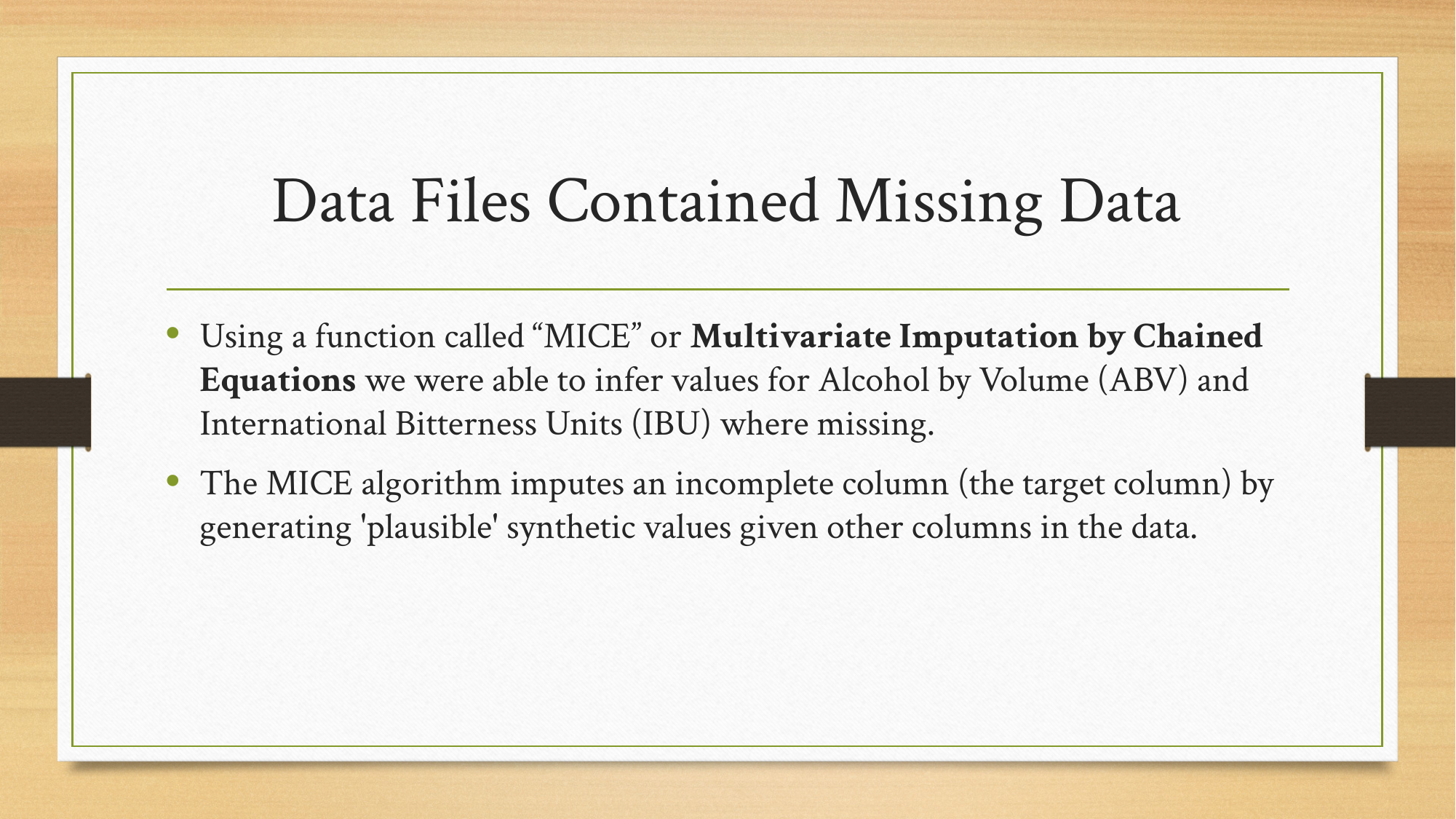

# Data Files Contained Missing Data
Using a function called “MICE” or Multivariate Imputation by Chained Equations we were able to infer values for Alcohol by Volume (ABV) and  International Bitterness Units (IBU) where missing.
The MICE algorithm imputes an incomplete column (the target column) by generating 'plausible' synthetic values given other columns in the data.